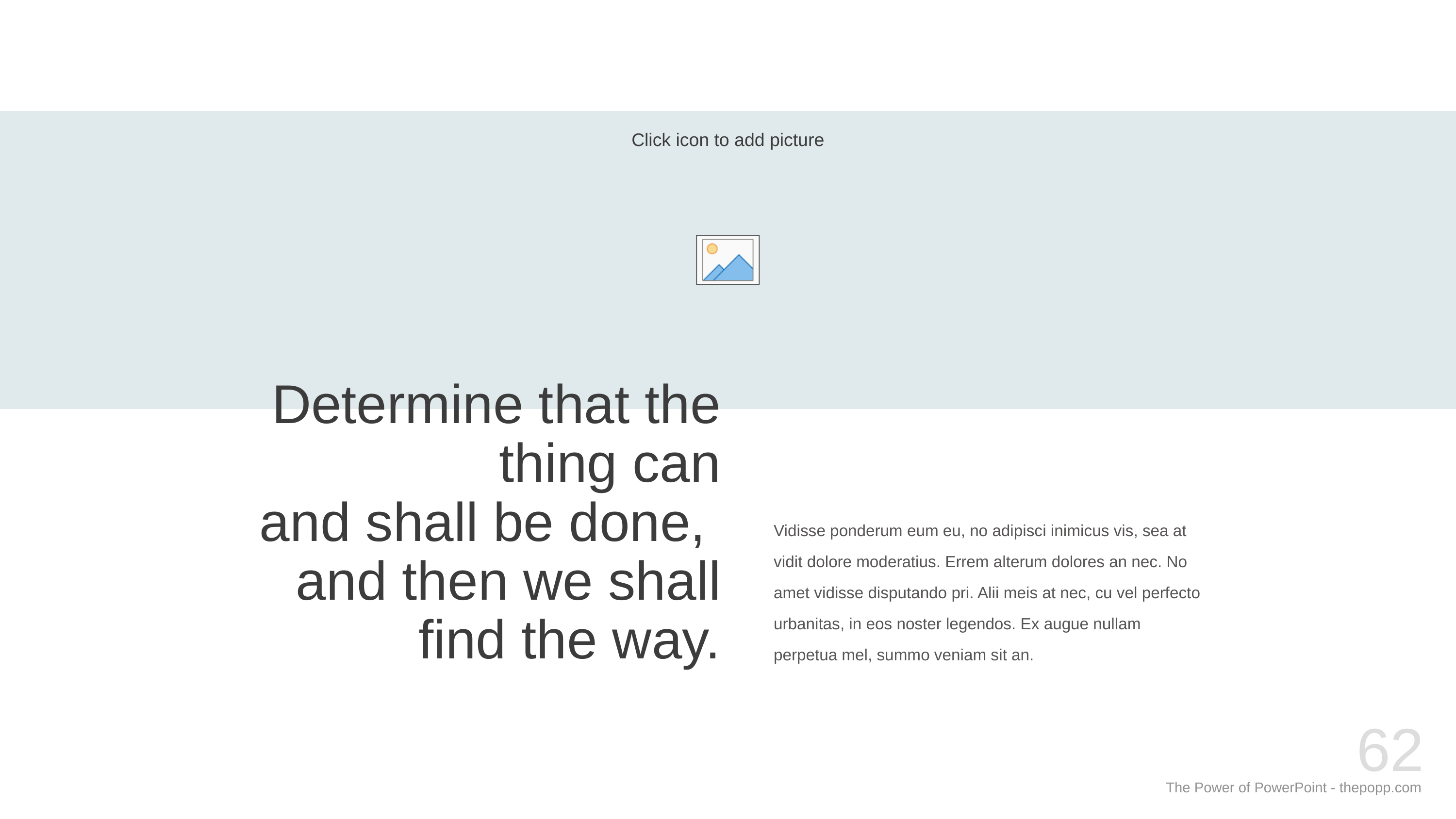

# Determine that the thing can and shall be done, and then we shall find the way.
Vidisse ponderum eum eu, no adipisci inimicus vis, sea at vidit dolore moderatius. Errem alterum dolores an nec. No amet vidisse disputando pri. Alii meis at nec, cu vel perfecto urbanitas, in eos noster legendos. Ex augue nullam perpetua mel, summo veniam sit an.
62
The Power of PowerPoint - thepopp.com